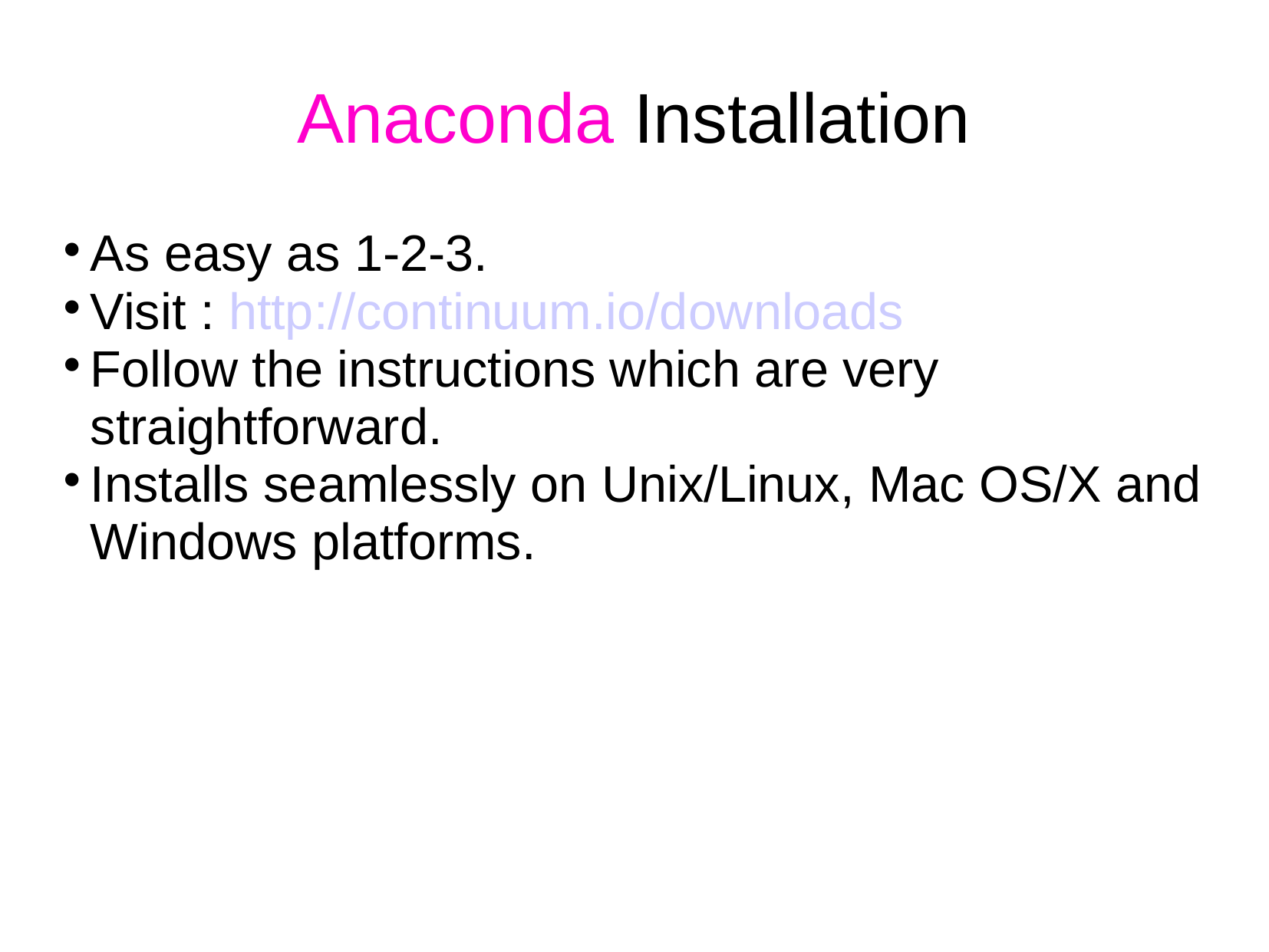

Anaconda Installation
As easy as 1-2-3.
Visit : http://continuum.io/downloads
Follow the instructions which are very straightforward.
Installs seamlessly on Unix/Linux, Mac OS/X and Windows platforms.